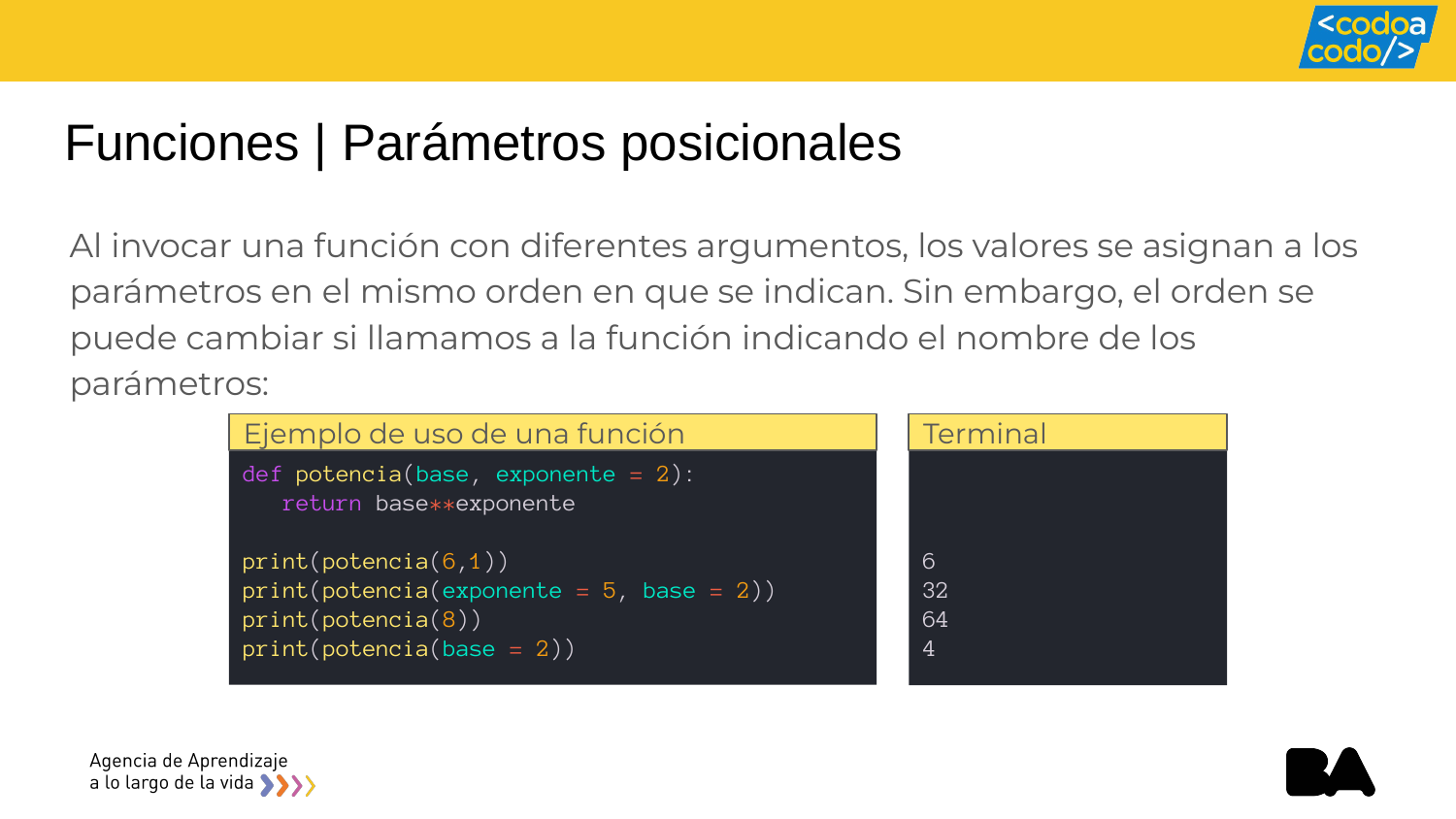

# Funciones | Parámetros posicionales
Al invocar una función con diferentes argumentos, los valores se asignan a los parámetros en el mismo orden en que se indican. Sin embargo, el orden se puede cambiar si llamamos a la función indicando el nombre de los parámetros:

Ejemplo de uso de una función
Terminal
def potencia(base, exponente = 2):
   return base**exponente

print(potencia(6,1))
print(potencia(exponente = 5, base = 2))
print(potencia(8))
print(potencia(base = 2))

6
32
64
4